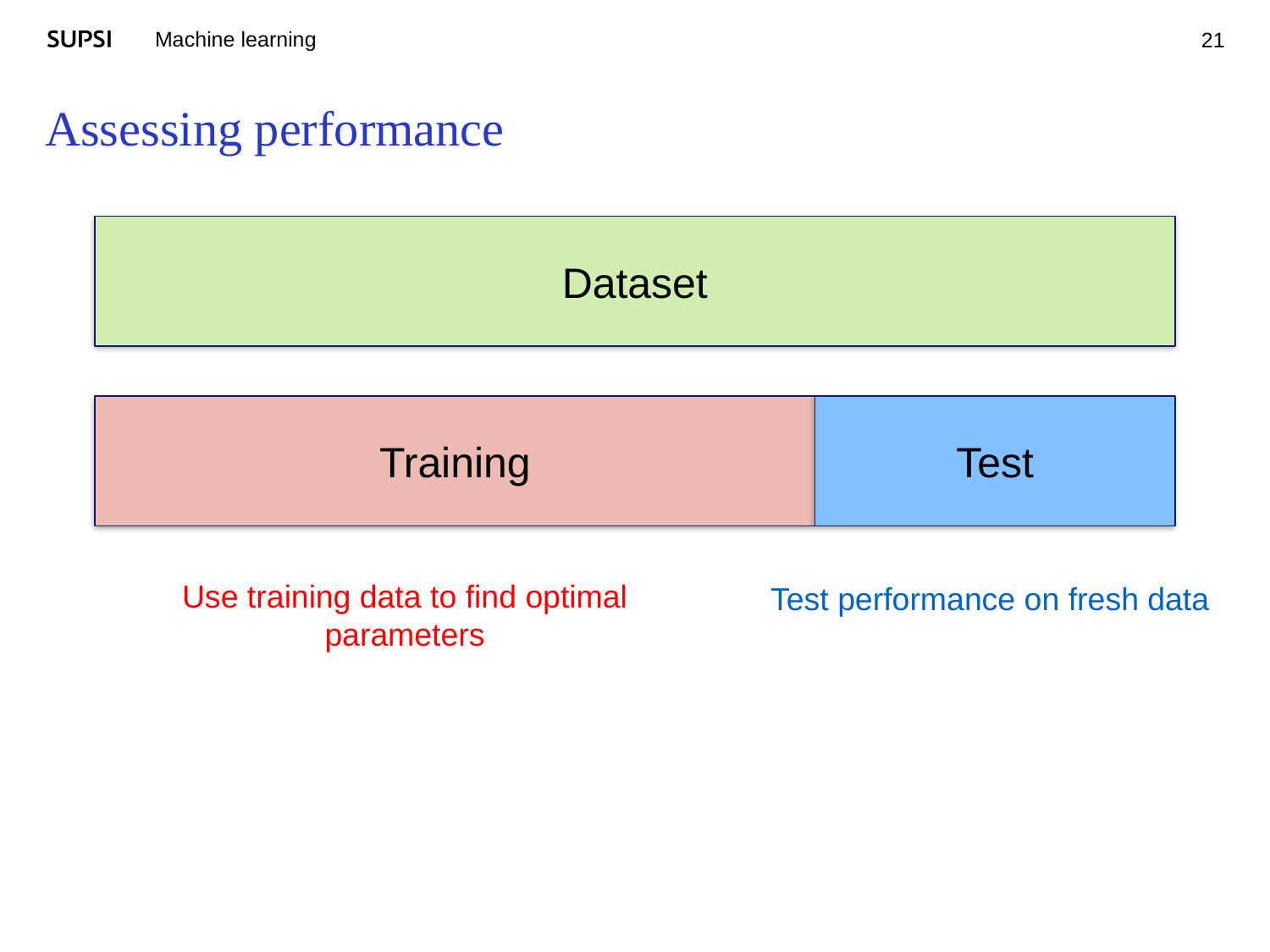

Machine learning
21
# Assessing performance
Dataset
Training
Test
Use training data to find optimal parameters
Test performance on fresh data